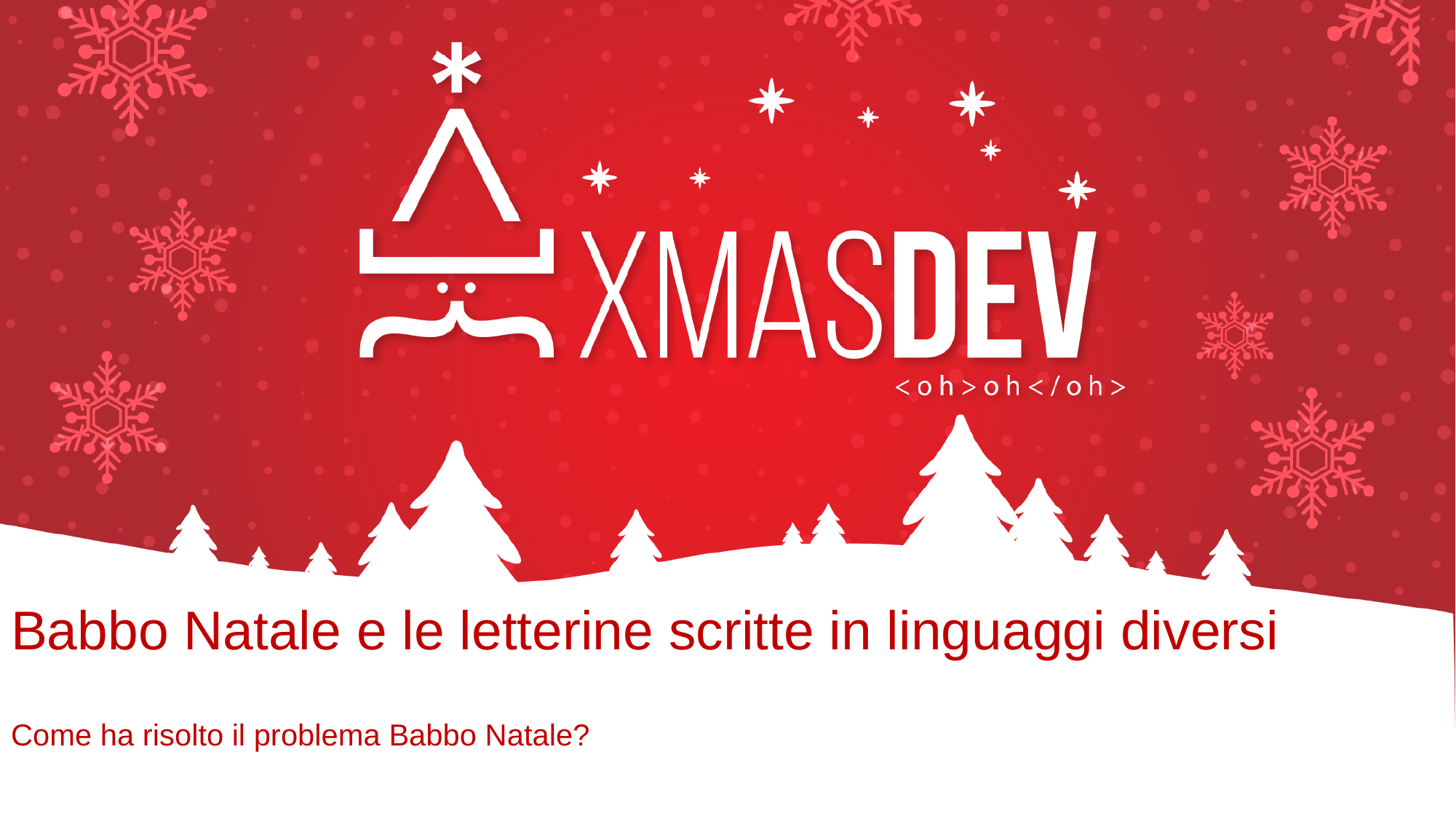

# Babbo Natale e le letterine scritte in linguaggi diversi
Come ha risolto il problema Babbo Natale?